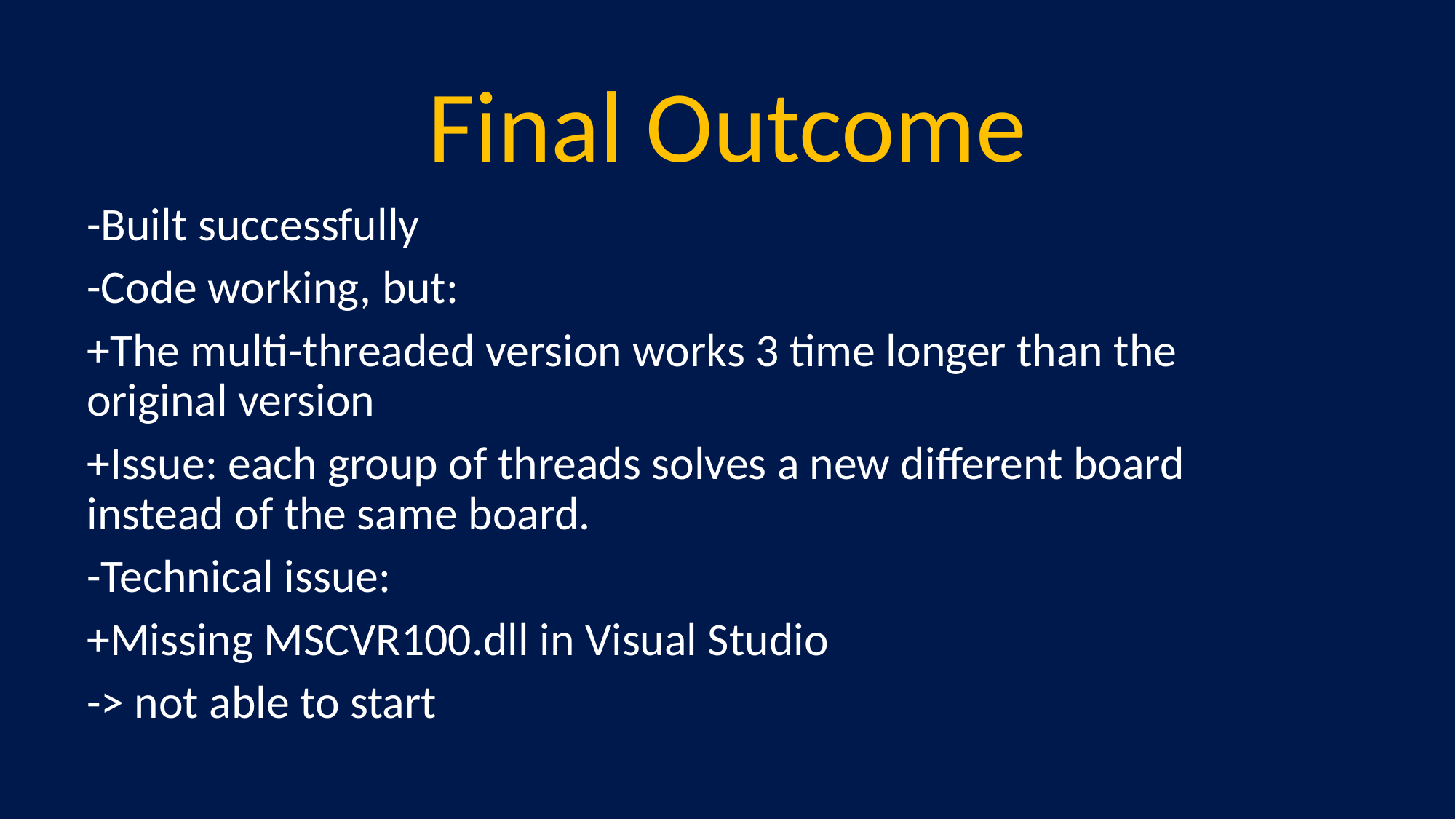

# Final Outcome
-Built successfully
-Code working, but:
+The multi-threaded version works 3 time longer than the original version
+Issue: each group of threads solves a new different board instead of the same board.
-Technical issue:
+Missing MSCVR100.dll in Visual Studio
-> not able to start